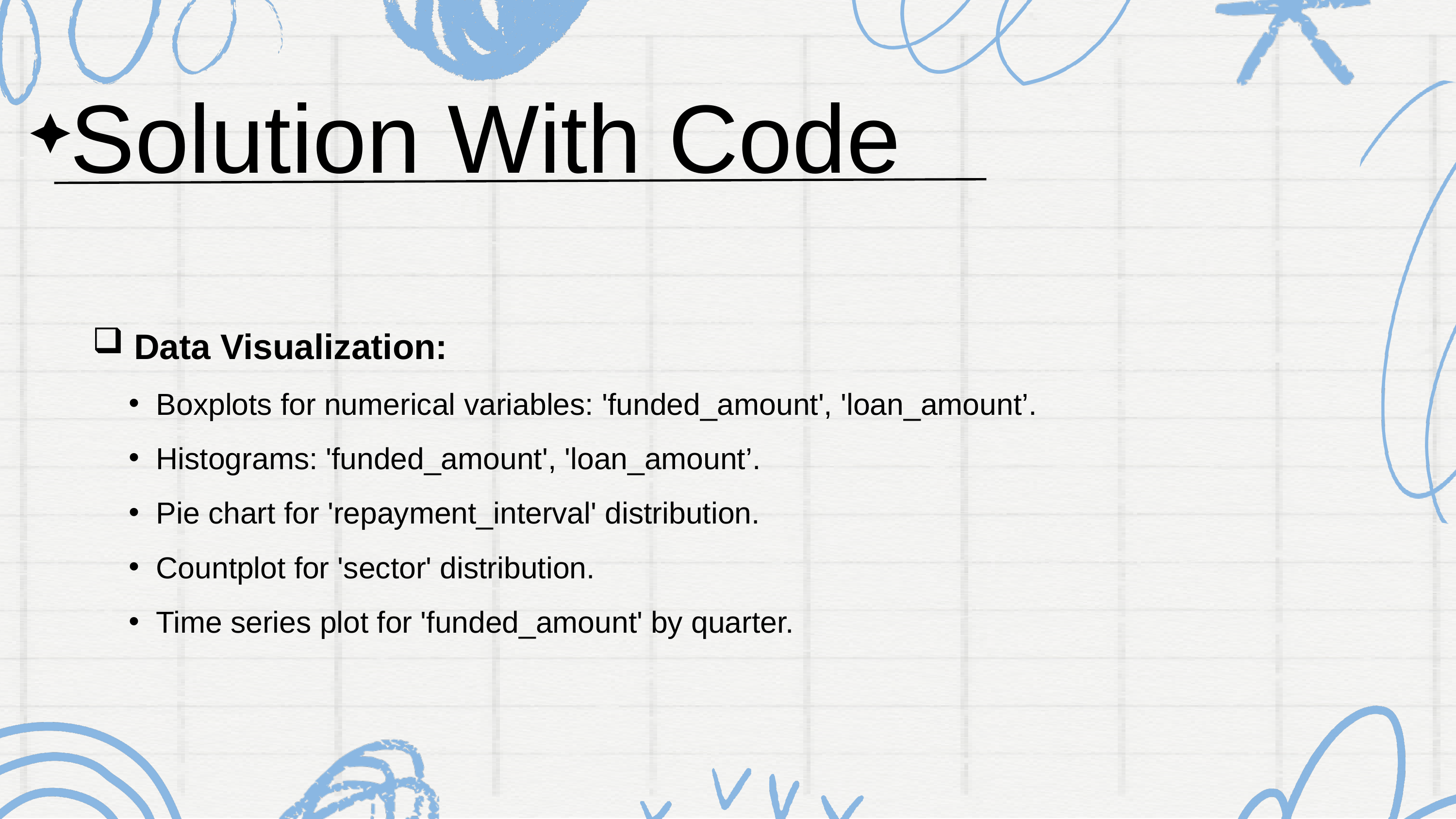

Solution With Code

 Data Visualization:
Boxplots for numerical variables: 'funded_amount', 'loan_amount’.
Histograms: 'funded_amount', 'loan_amount’.
Pie chart for 'repayment_interval' distribution.
Countplot for 'sector' distribution.
Time series plot for 'funded_amount' by quarter.